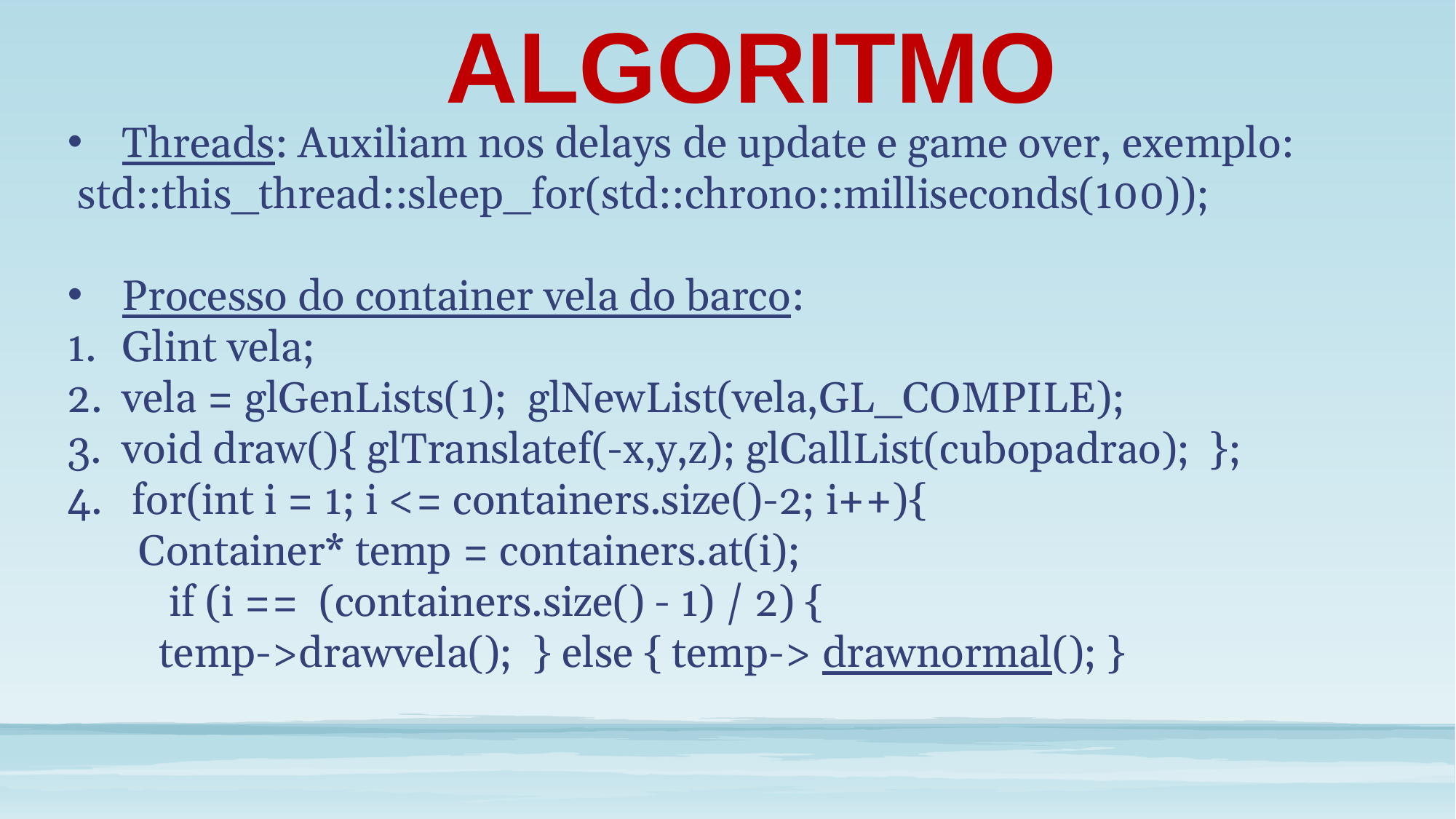

ALGORITMO
Threads: Auxiliam nos delays de update e game over, exemplo:
 std::this_thread::sleep_for(std::chrono::milliseconds(100));

Processo do container vela do barco:
Glint vela;
vela = glGenLists(1);  glNewList(vela,GL_COMPILE);
void draw(){ glTranslatef(-x,y,z); glCallList(cubopadrao);  };
 for(int i = 1; i <= containers.size()-2; i++){
       Container* temp = containers.at(i);
          if (i ==  (containers.size() - 1) / 2) {
         temp->drawvela();  } else { temp-> drawnormal(); }